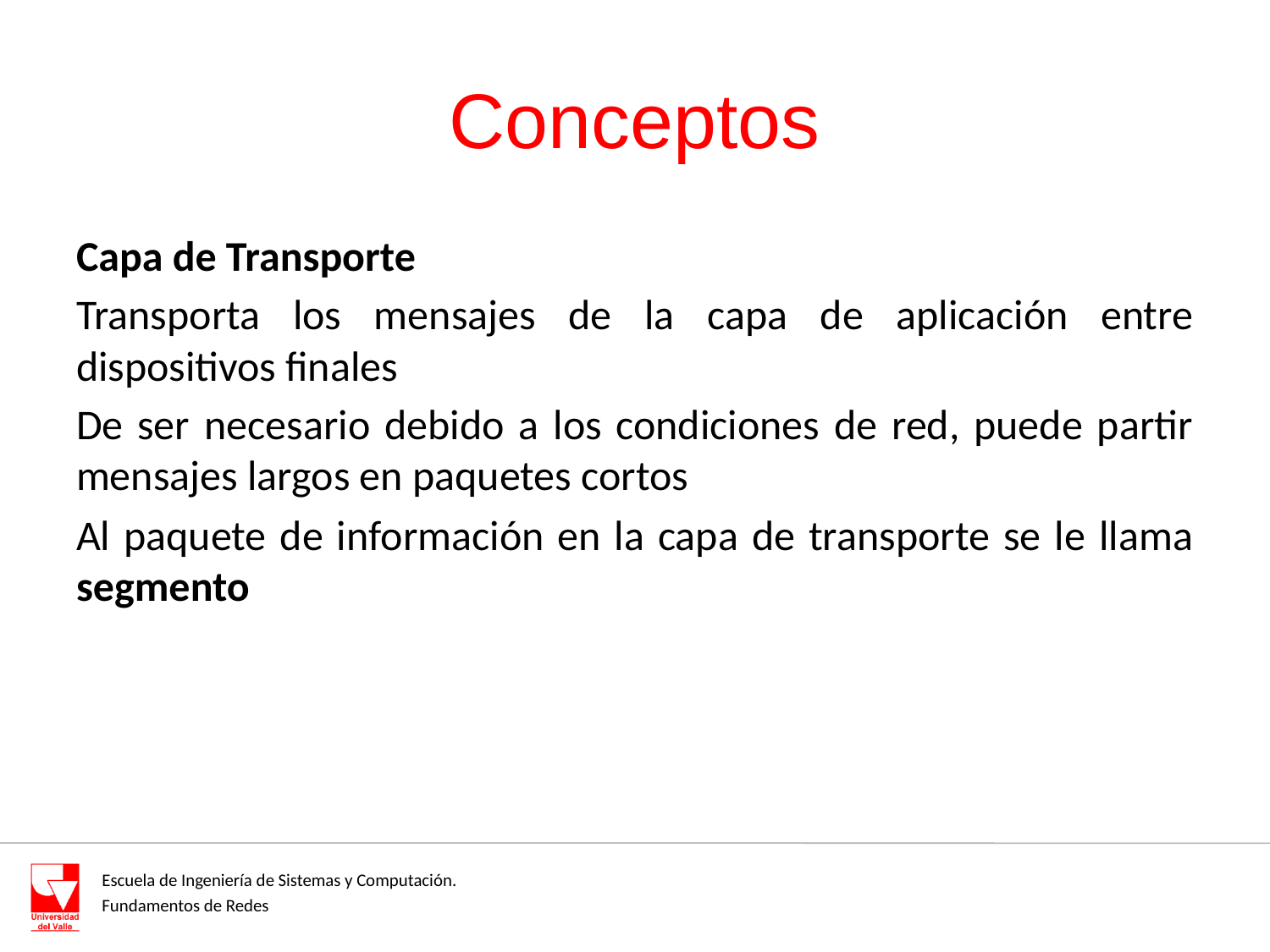

# Conceptos
Capa de Transporte
Transporta los mensajes de la capa de aplicación entre dispositivos finales
De ser necesario debido a los condiciones de red, puede partir mensajes largos en paquetes cortos
Al paquete de información en la capa de transporte se le llama segmento